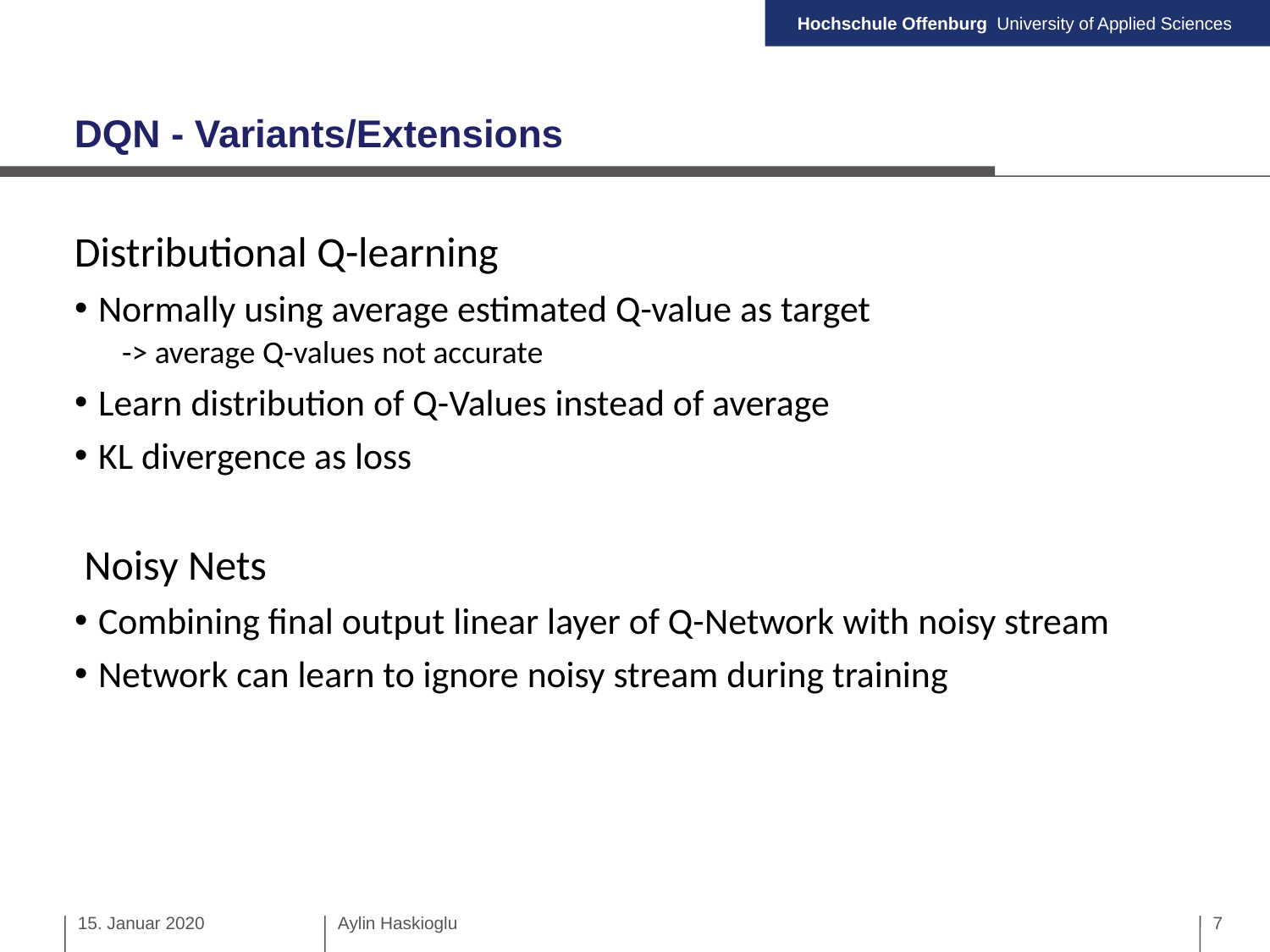

DQN - Variants/Extensions
Distributional Q-learning
Normally using average estimated Q-value as target
-> average Q-values not accurate
Learn distribution of Q-Values instead of average
KL divergence as loss

 Noisy Nets
Combining final output linear layer of Q-Network with noisy stream
Network can learn to ignore noisy stream during training
15. Januar 2020
Aylin Haskioglu
7